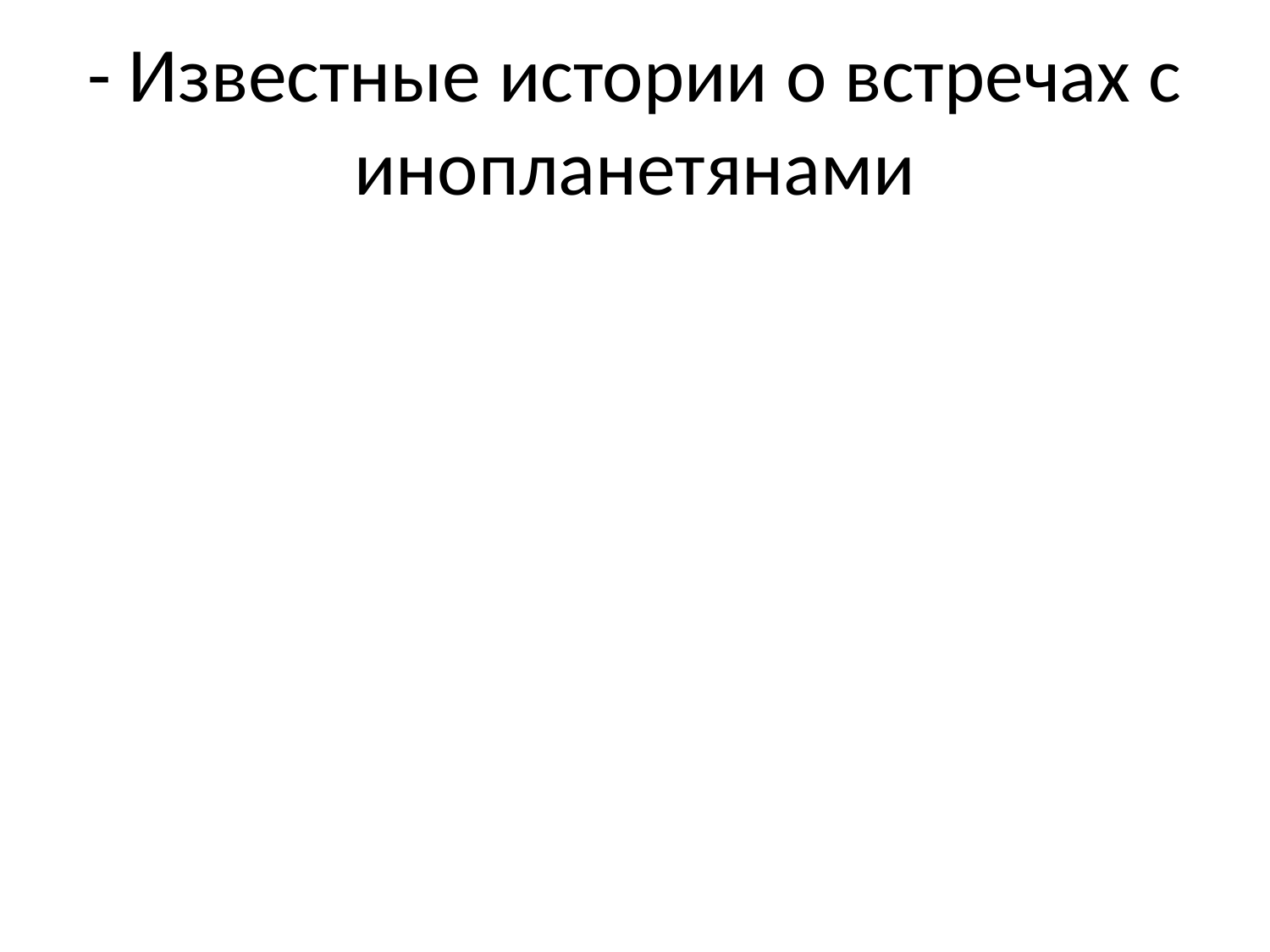

# - Известные истории о встречах с инопланетянами